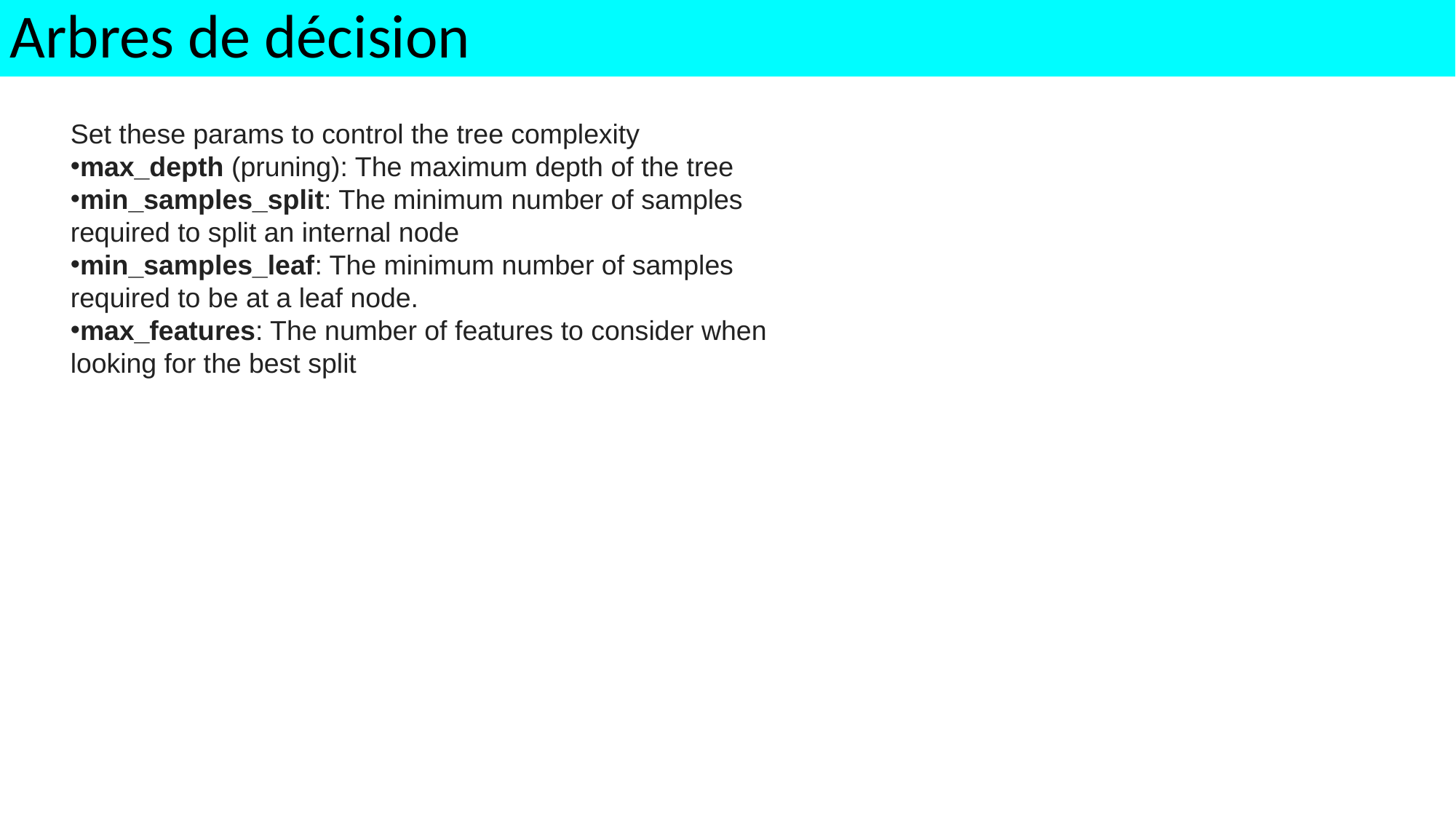

Arbres de décision
Set these params to control the tree complexity
max_depth (pruning): The maximum depth of the tree
min_samples_split: The minimum number of samples required to split an internal node
min_samples_leaf: The minimum number of samples required to be at a leaf node.
max_features: The number of features to consider when looking for the best split